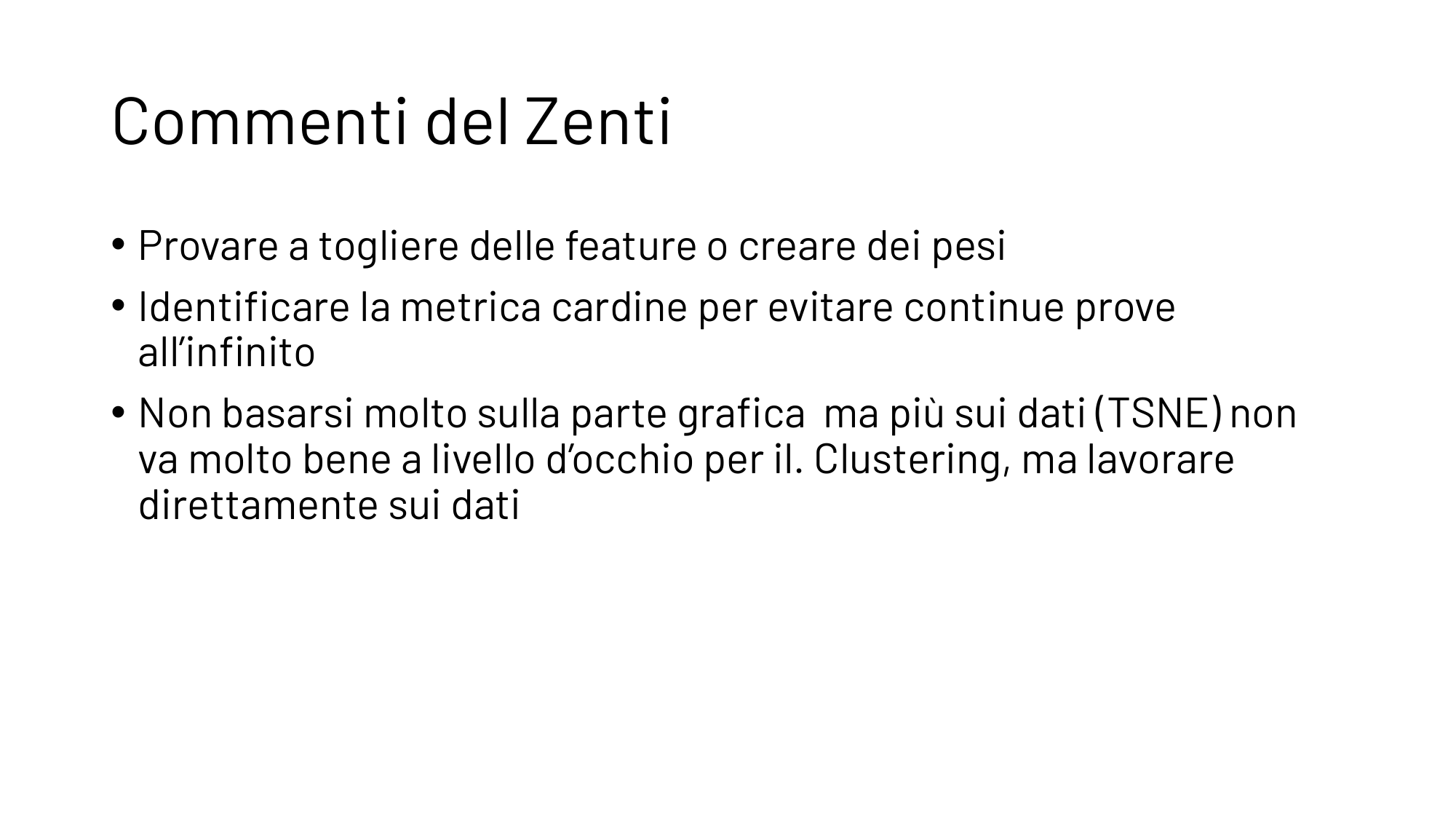

# Commenti del Zenti
Provare a togliere delle feature o creare dei pesi
Identificare la metrica cardine per evitare continue prove all’infinito
Non basarsi molto sulla parte grafica  ma più sui dati (TSNE) non va molto bene a livello d’occhio per il. Clustering, ma lavorare direttamente sui dati